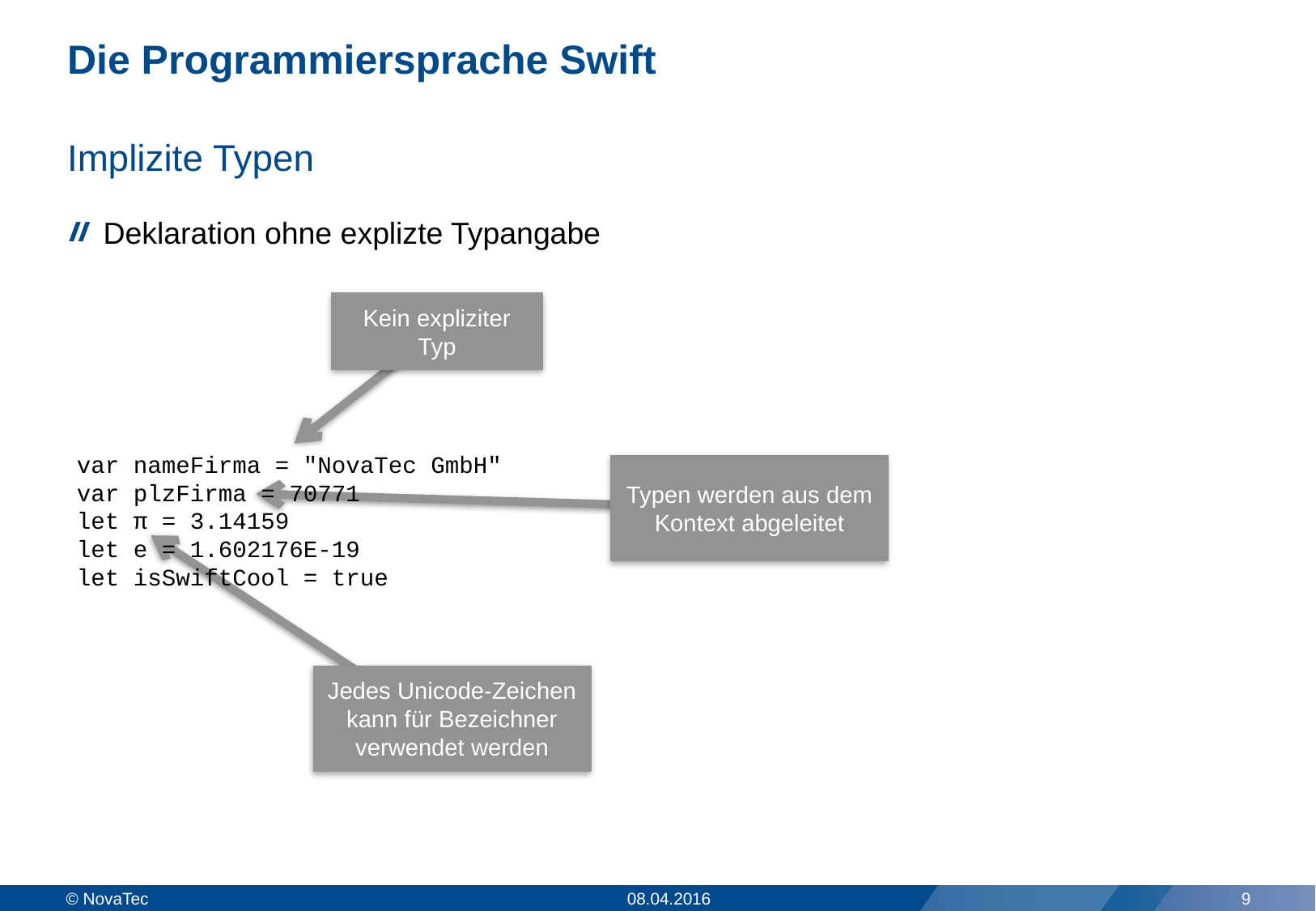

# Die Programmiersprache Swift
Implizite Typen
Deklaration ohne explizte Typangabe
Kein expliziter Typ
var nameFirma = "NovaTec GmbH"
var plzFirma = 70771
let π = 3.14159
let e = 1.602176E-19
let isSwiftCool = true

Typen werden aus dem Kontext abgeleitet
Jedes Unicode-Zeichen kann für Bezeichner verwendet werden